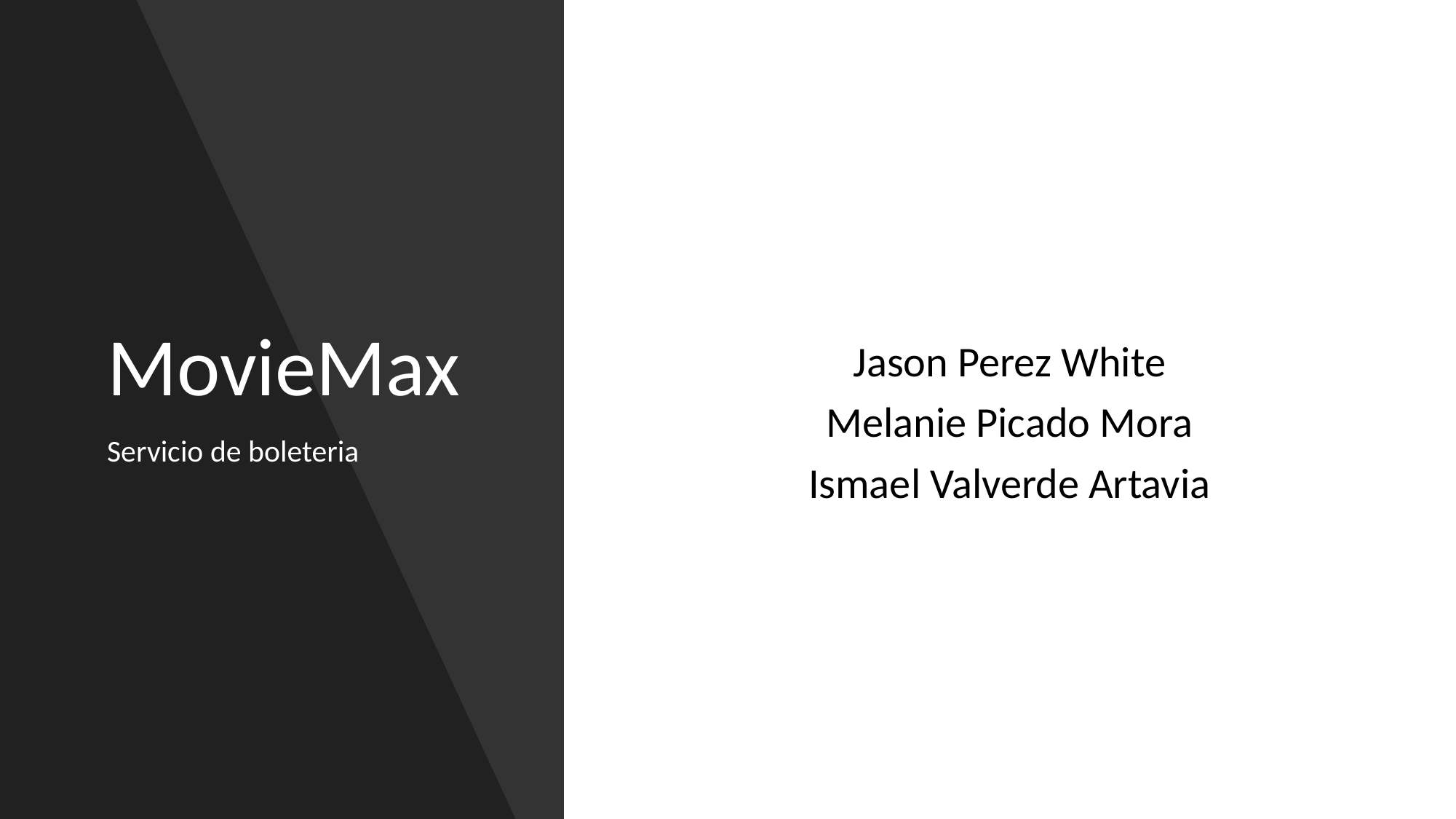

# MovieMax
Jason Perez White
Melanie Picado Mora
Ismael Valverde Artavia
Servicio de boleteria